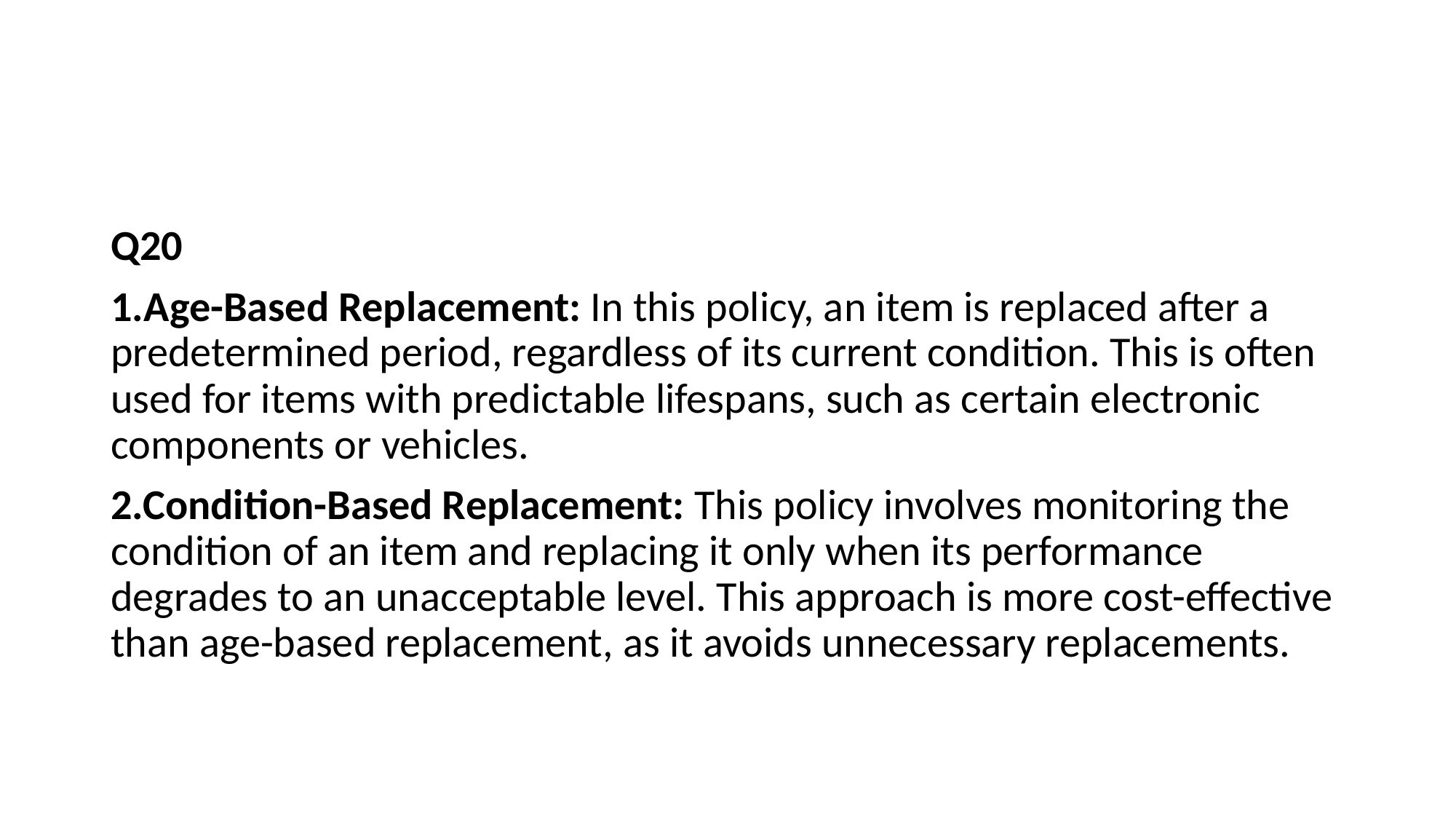

Q20
1.Age-Based Replacement: In this policy, an item is replaced after a predetermined period, regardless of its current condition. This is often used for items with predictable lifespans, such as certain electronic components or vehicles.
2.Condition-Based Replacement: This policy involves monitoring the condition of an item and replacing it only when its performance degrades to an unacceptable level. This approach is more cost-effective than age-based replacement, as it avoids unnecessary replacements.